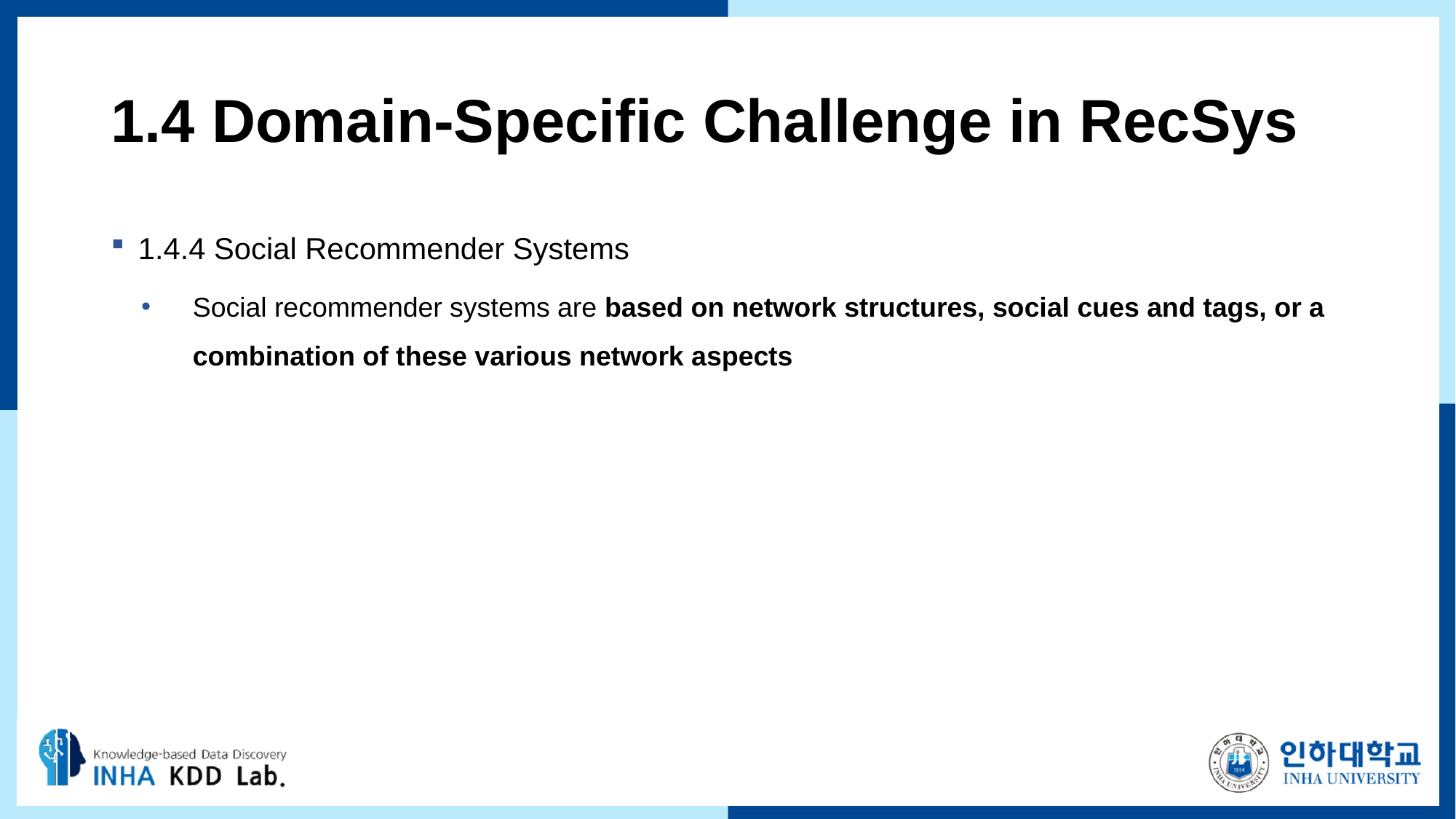

# 1.4 Domain-Specific Challenge in RecSys
1.4.4 Social Recommender Systems
Social recommender systems are based on network structures, social cues and tags, or a combination of these various network aspects